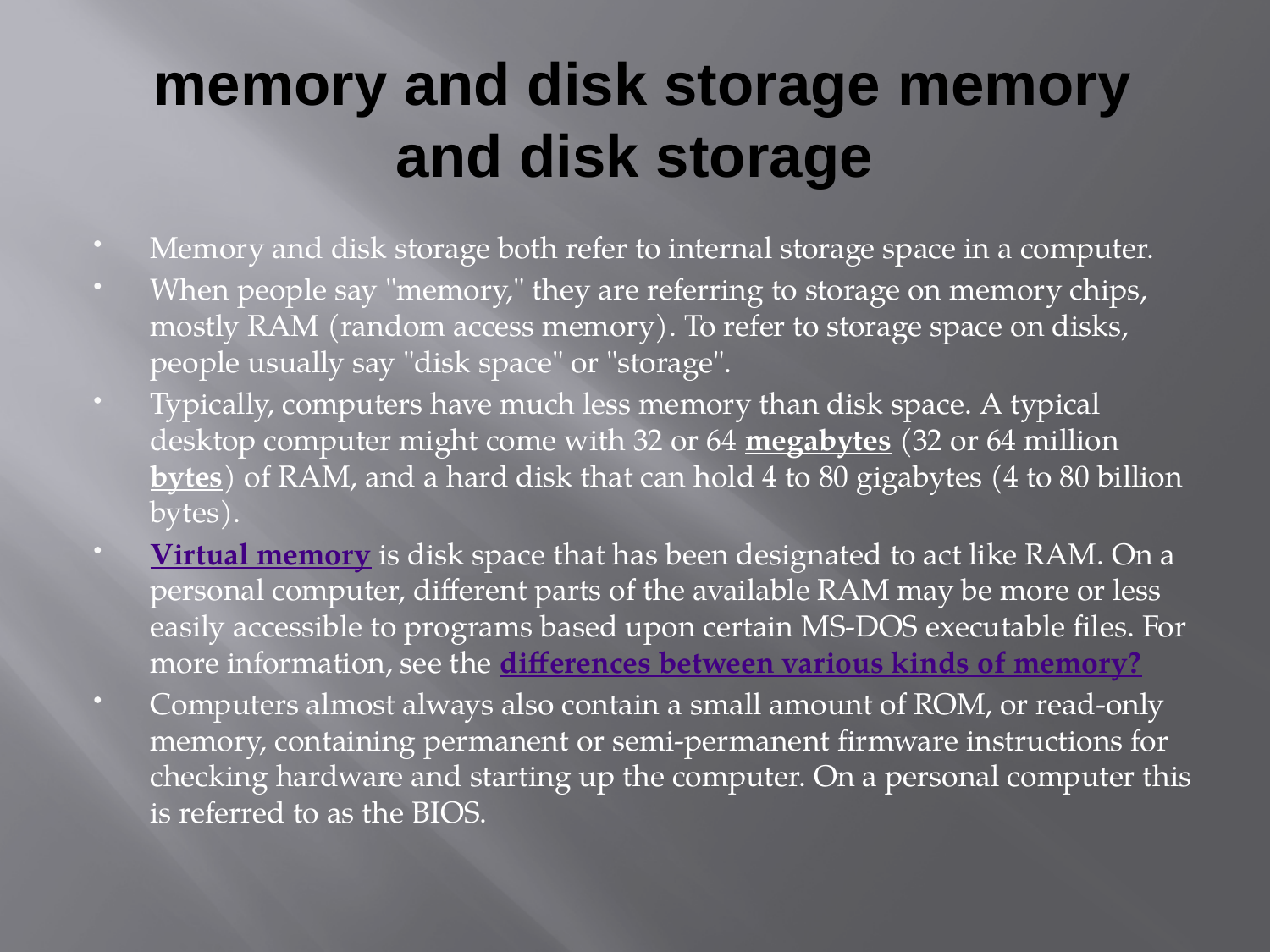

# memory and disk storage memory and disk storage
Memory and disk storage both refer to internal storage space in a computer.
When people say "memory," they are referring to storage on memory chips, mostly RAM (random access memory). To refer to storage space on disks, people usually say "disk space" or "storage".
Typically, computers have much less memory than disk space. A typical desktop computer might come with 32 or 64 megabytes (32 or 64 million bytes) of RAM, and a hard disk that can hold 4 to 80 gigabytes (4 to 80 billion bytes).
Virtual memory is disk space that has been designated to act like RAM. On a personal computer, different parts of the available RAM may be more or less easily accessible to programs based upon certain MS-DOS executable files. For more information, see the differences between various kinds of memory?
Computers almost always also contain a small amount of ROM, or read-only memory, containing permanent or semi-permanent firmware instructions for checking hardware and starting up the computer. On a personal computer this is referred to as the BIOS.